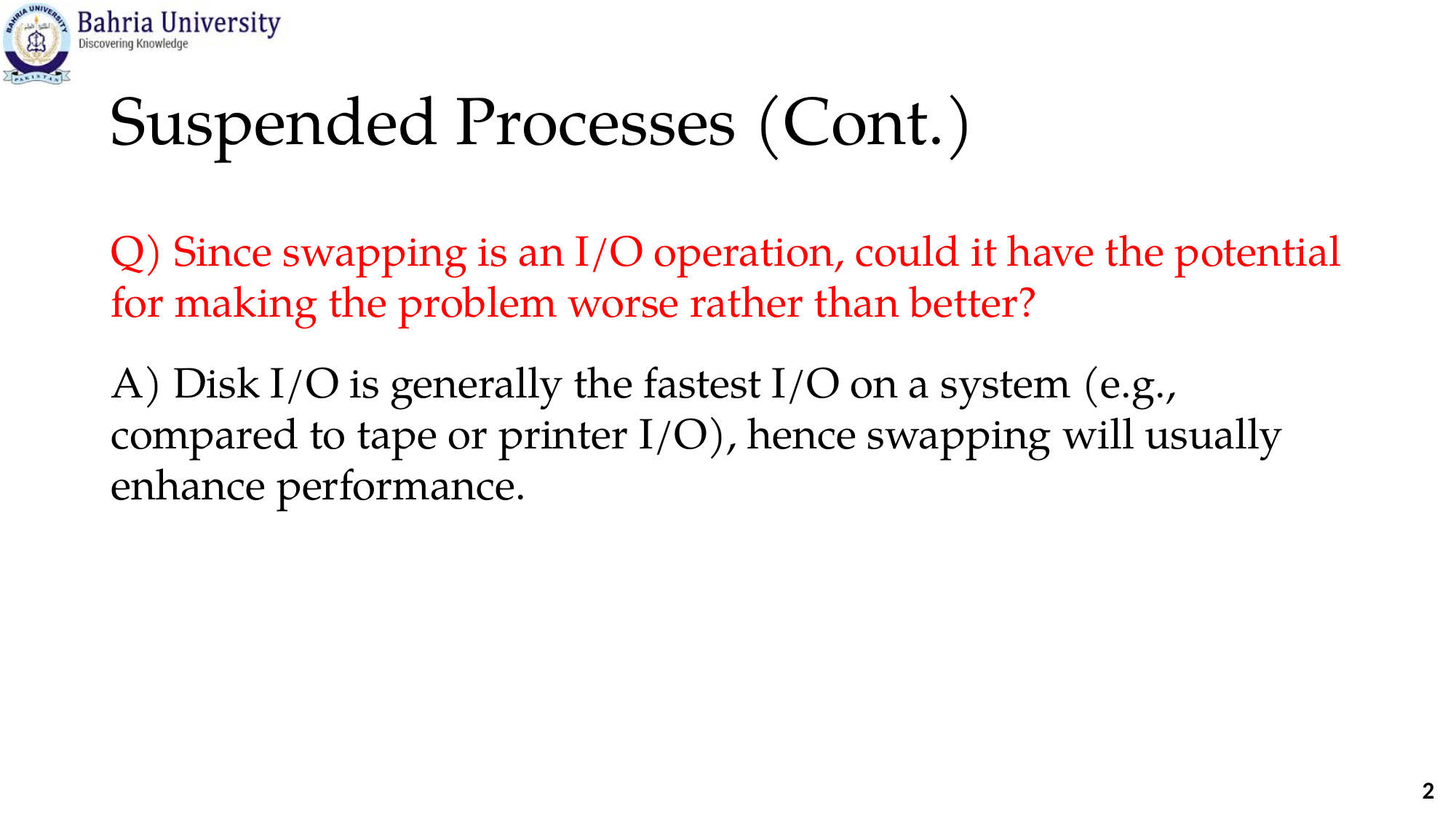

# Suspended Processes (Cont.)
Q) Since swapping is an I/O operation, could it have the potential for making the problem worse rather than better?
A) Disk I/O is generally the fastest I/O on a system (e.g., compared to tape or printer I/O), hence swapping will usually enhance performance.

2